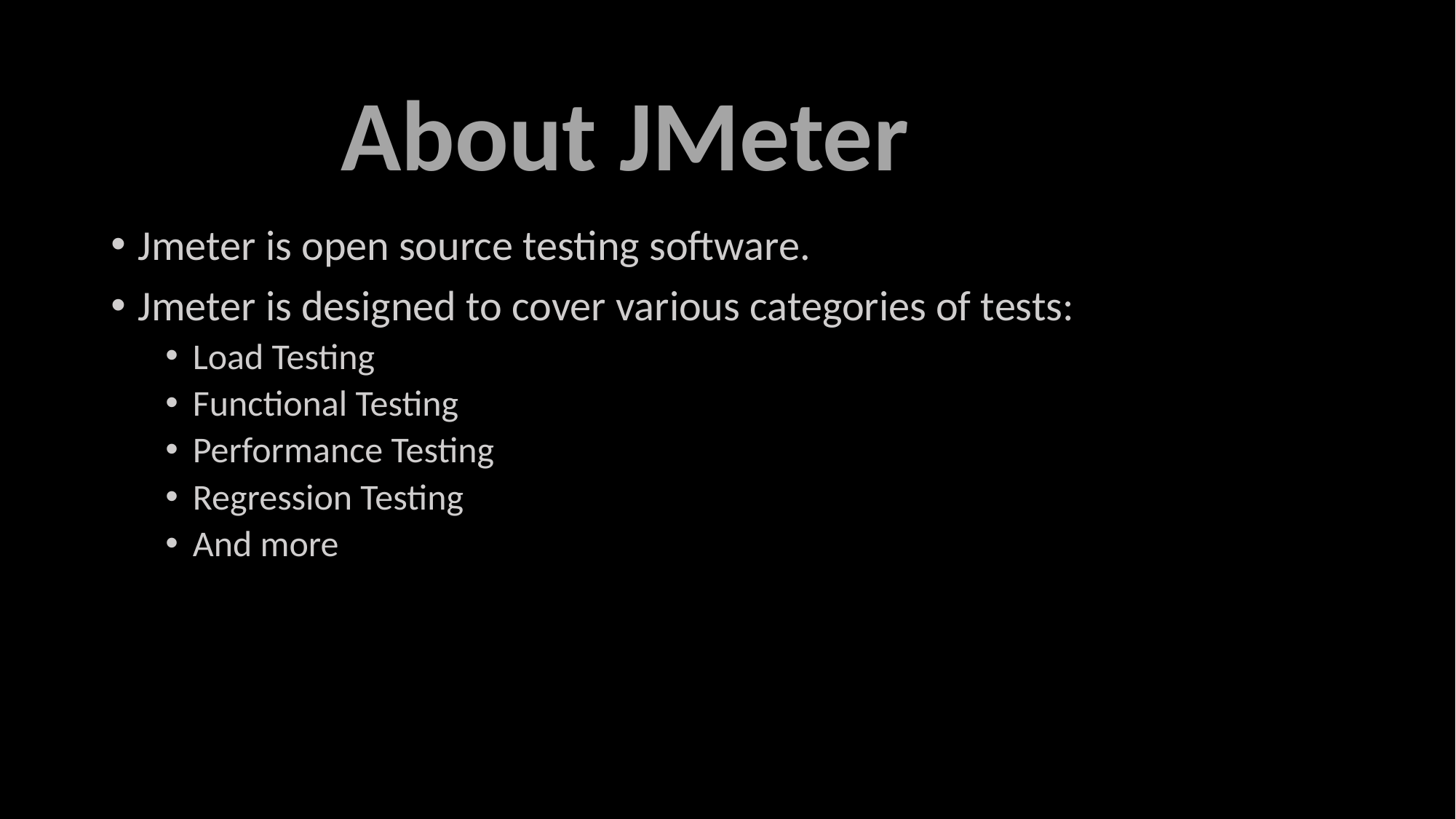

About JMeter
Jmeter is open source testing software.
Jmeter is designed to cover various categories of tests:
Load Testing
Functional Testing
Performance Testing
Regression Testing
And more